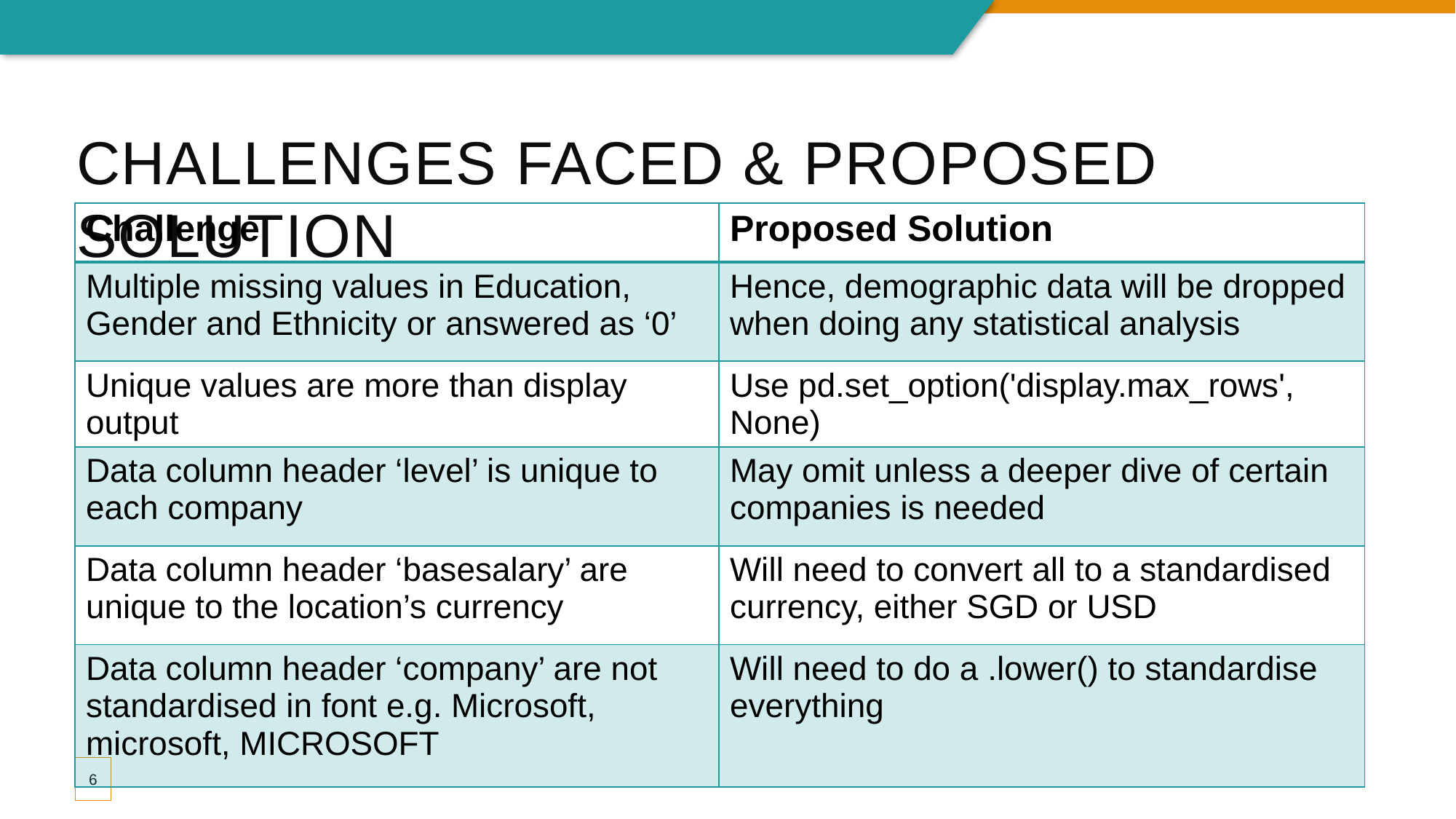

# Challenges faced & Proposed Solution
| Challenge | Proposed Solution |
| --- | --- |
| Multiple missing values in Education, Gender and Ethnicity or answered as ‘0’ | Hence, demographic data will be dropped when doing any statistical analysis |
| Unique values are more than display output | Use pd.set\_option('display.max\_rows', None) |
| Data column header ‘level’ is unique to each company | May omit unless a deeper dive of certain companies is needed |
| Data column header ‘basesalary’ are unique to the location’s currency | Will need to convert all to a standardised currency, either SGD or USD |
| Data column header ‘company’ are not standardised in font e.g. Microsoft, microsoft, MICROSOFT | Will need to do a .lower() to standardise everything |
6